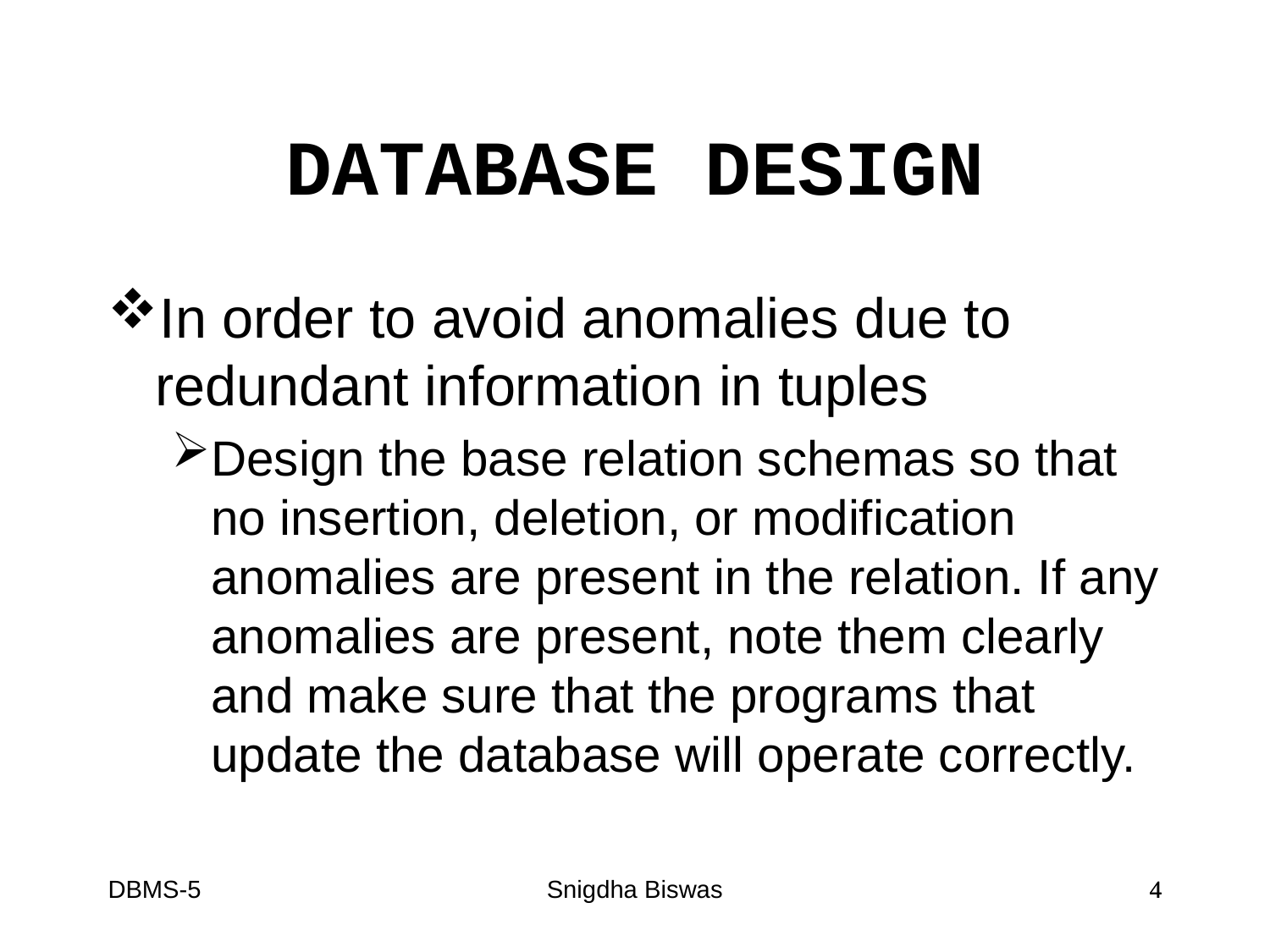

# DATABASE DESIGN
In order to avoid anomalies due to redundant information in tuples
Design the base relation schemas so that no insertion, deletion, or modification anomalies are present in the relation. If any anomalies are present, note them clearly and make sure that the programs that update the database will operate correctly.
DBMS-5
Snigdha Biswas
4
4